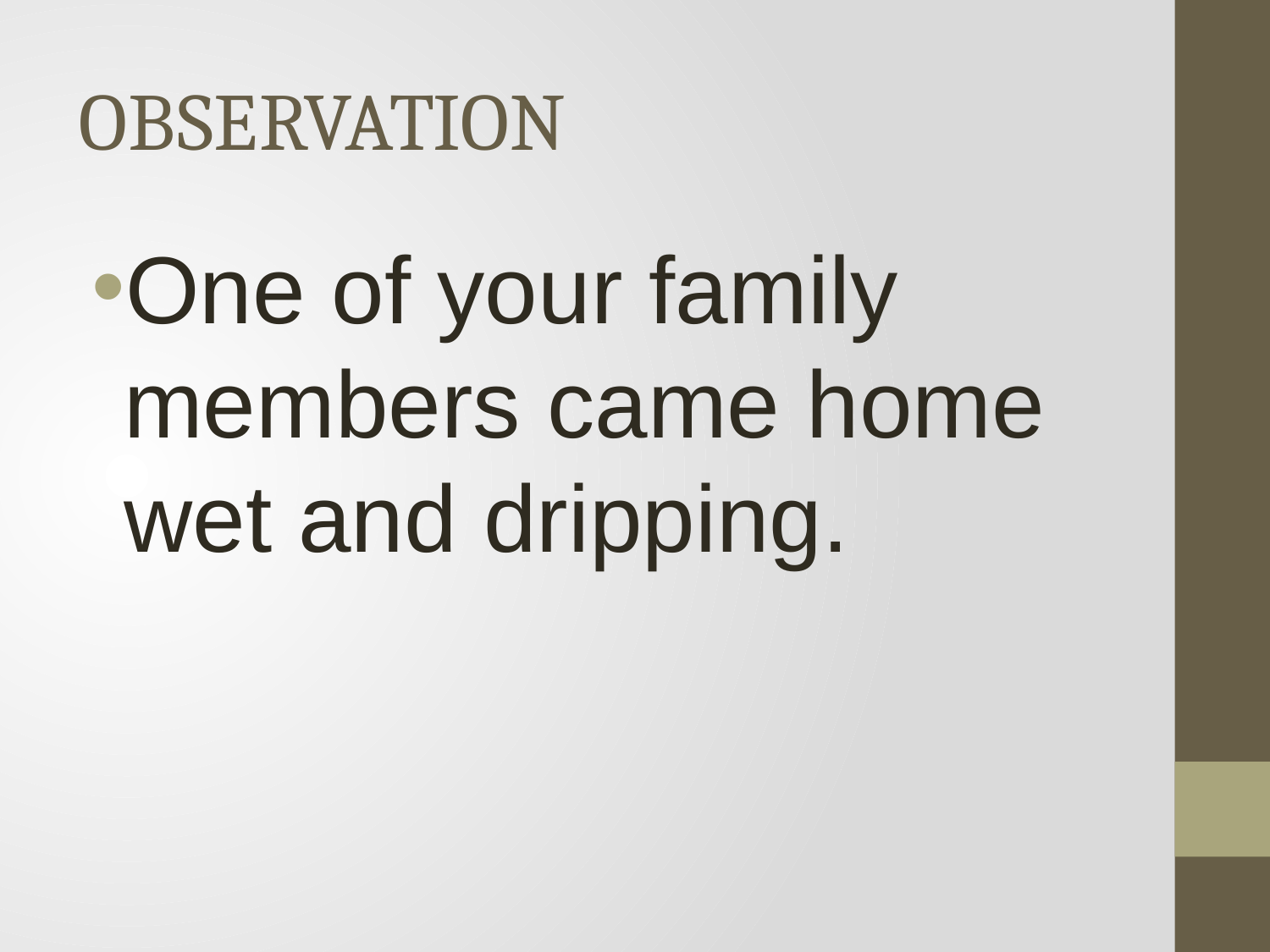

# OBSERVATION
One of your family members came home wet and dripping.